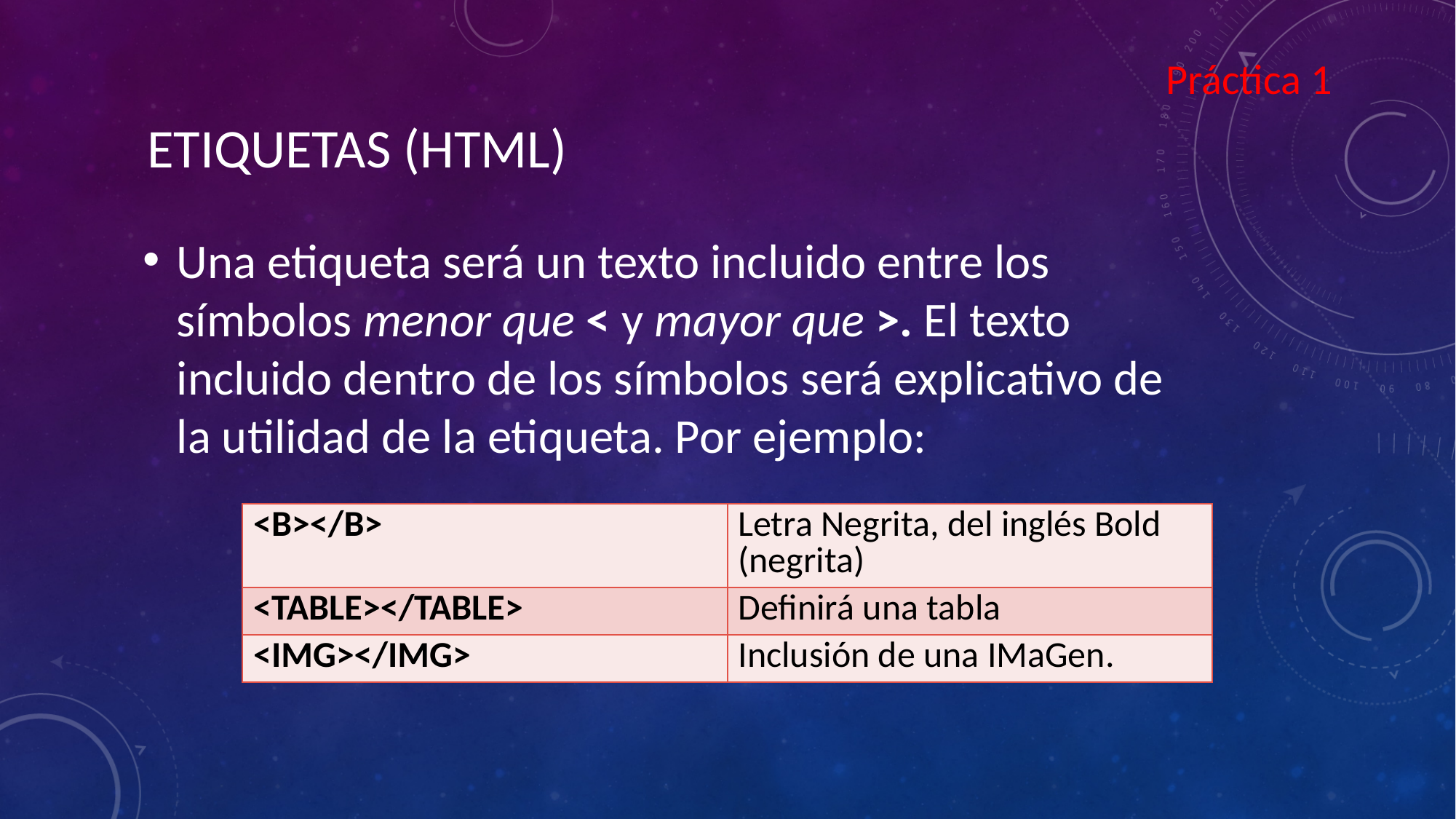

Práctica 1
# ETIQUETAS (HTML)
Una etiqueta será un texto incluido entre los símbolos menor que < y mayor que >. El texto incluido dentro de los símbolos será explicativo de la utilidad de la etiqueta. Por ejemplo:
| <B></B> | Letra Negrita, del inglés Bold (negrita) |
| --- | --- |
| <TABLE></TABLE> | Definirá una tabla |
| <IMG></IMG> | Inclusión de una IMaGen. |